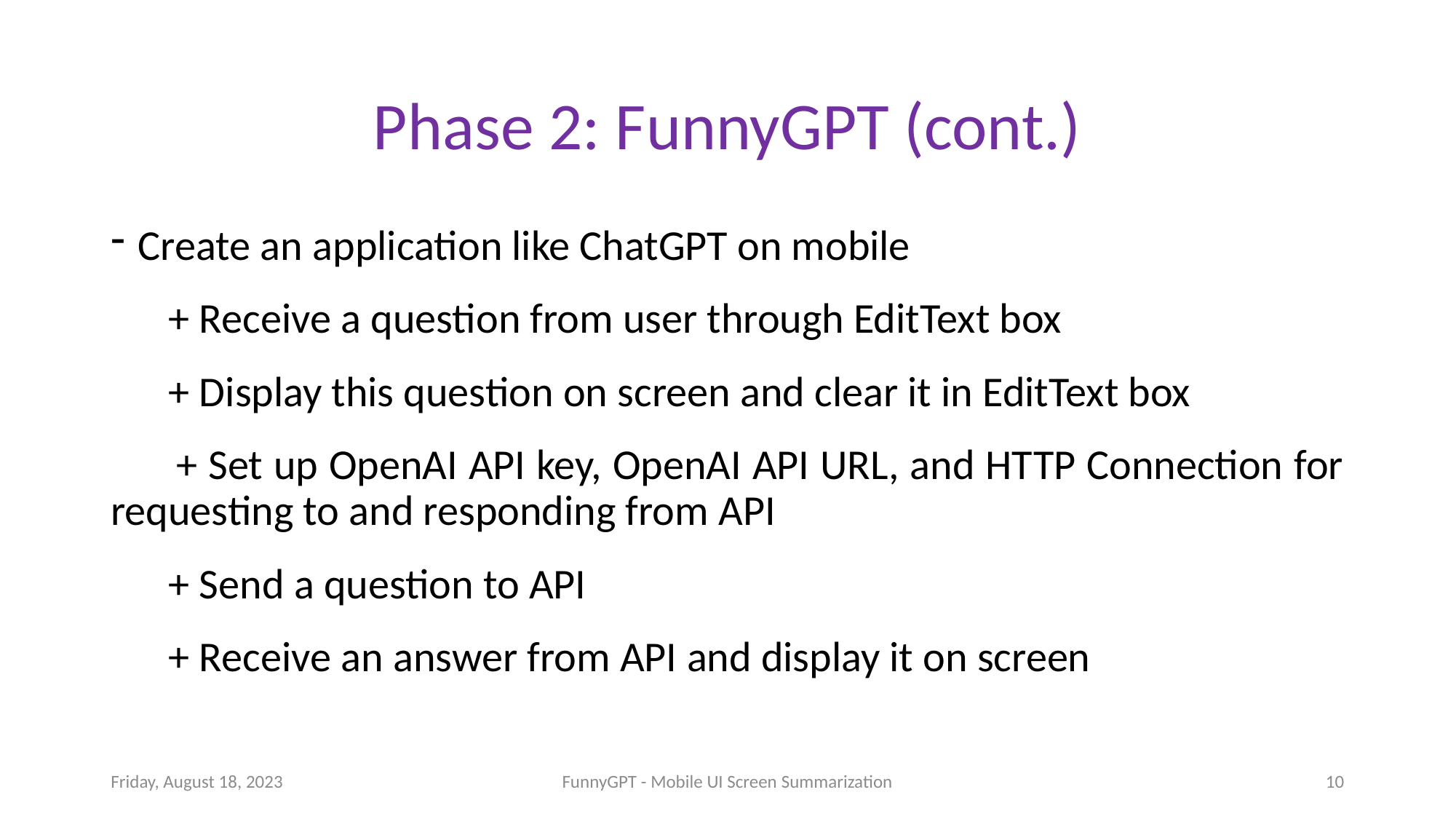

# Phase 2: FunnyGPT (cont.)
Create an application like ChatGPT on mobile
      + Receive a question from user through EditText box
      + Display this question on screen and clear it in EditText box
      + Set up OpenAI API key, OpenAI API URL, and HTTP Connection for requesting to and responding from API
      + Send a question to API
      + Receive an answer from API and display it on screen
Friday, August 18, 2023
FunnyGPT - Mobile UI Screen Summarization
10